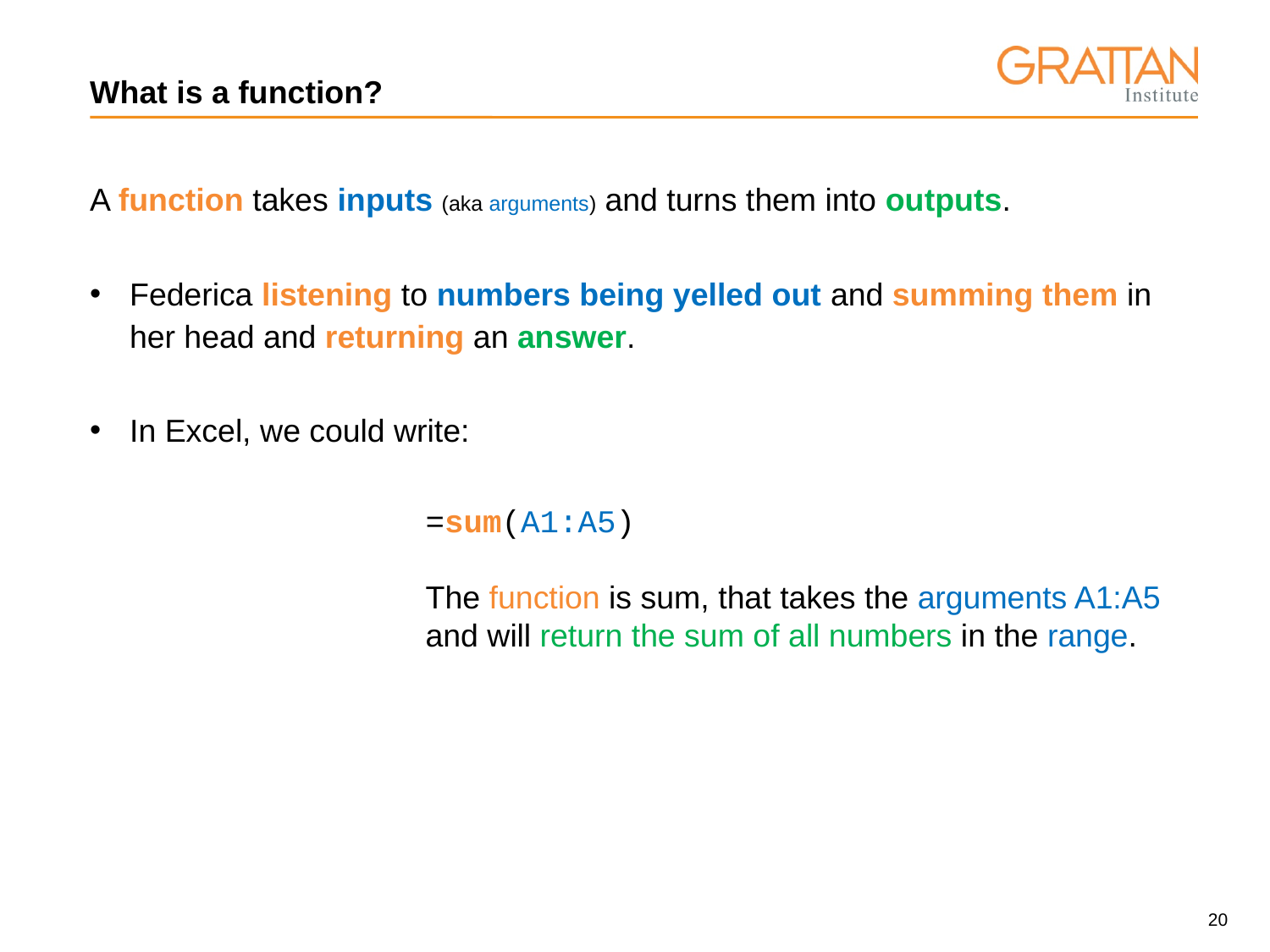

# What is a function?
A function takes inputs (aka arguments) and turns them into outputs.

Federica listening to numbers being yelled out and summing them in her head and returning an answer.

In Excel, we could write:

=sum(A1:A5)

The function is sum, that takes the arguments A1:A5
and will return the sum of all numbers in the range.